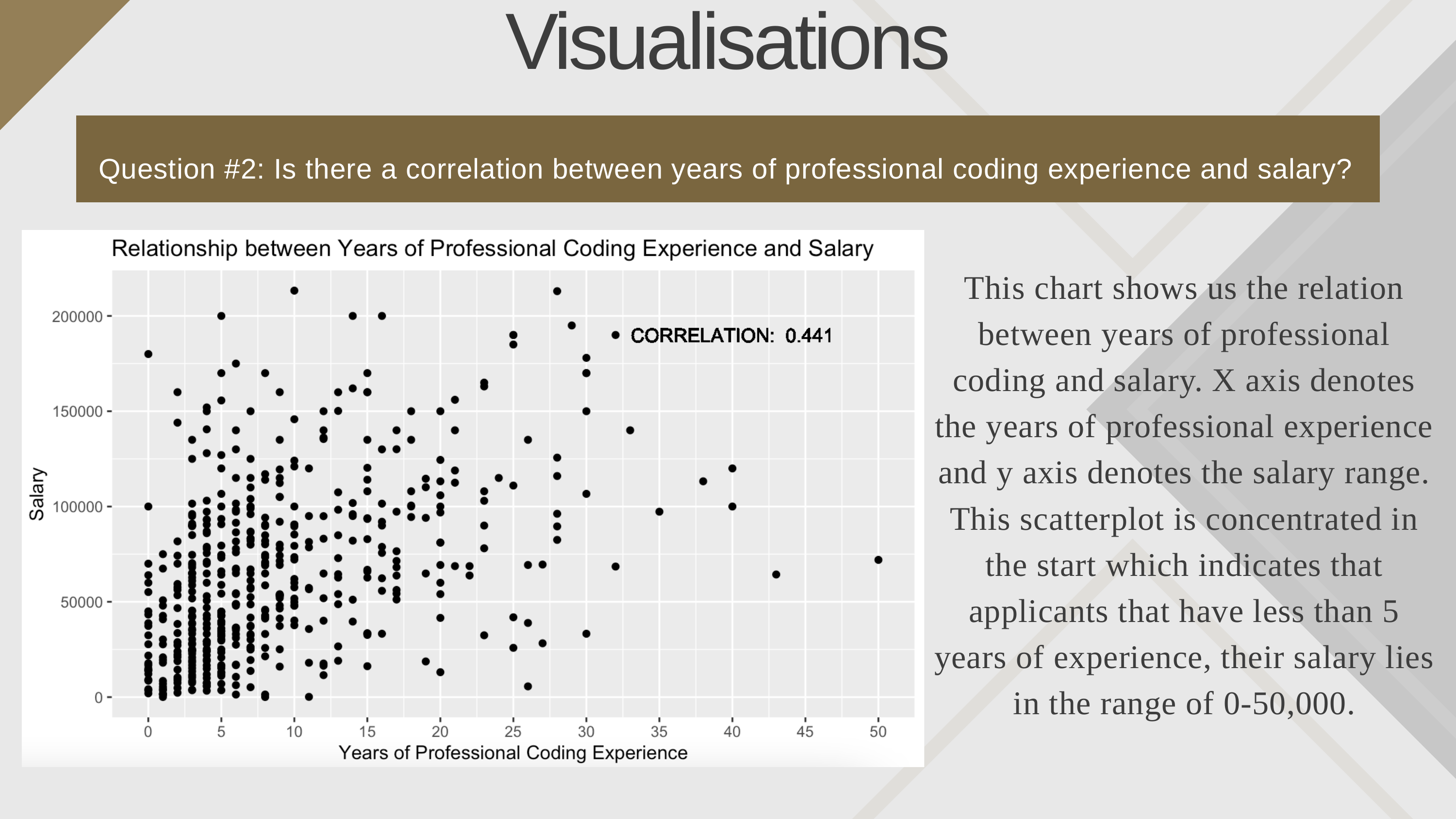

Visualisations

Question #2: Is there a correlation between years of professional coding experience and salary?

This chart shows us the relation between years of professional coding and salary. X axis denotes the years of professional experience and y axis denotes the salary range. This scatterplot is concentrated in the start which indicates that applicants that have less than 5 years of experience, their salary lies in the range of 0-50,000.